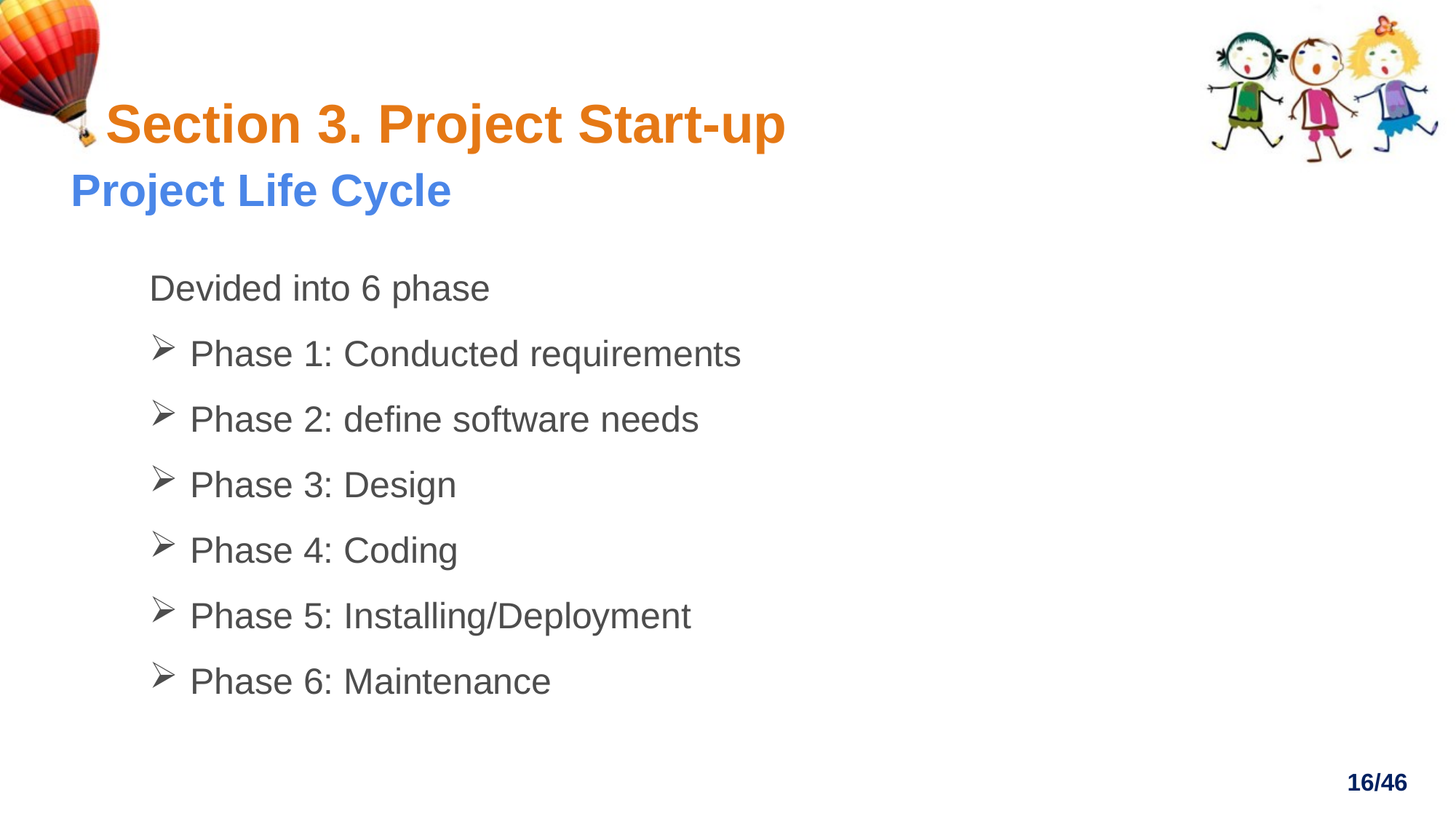

Section 3. Project Start-up
Project Life Cycle
Devided into 6 phase
Phase 1: Conducted requirements
Phase 2: define software needs
Phase 3: Design
Phase 4: Coding
Phase 5: Installing/Deployment
Phase 6: Maintenance

16/46